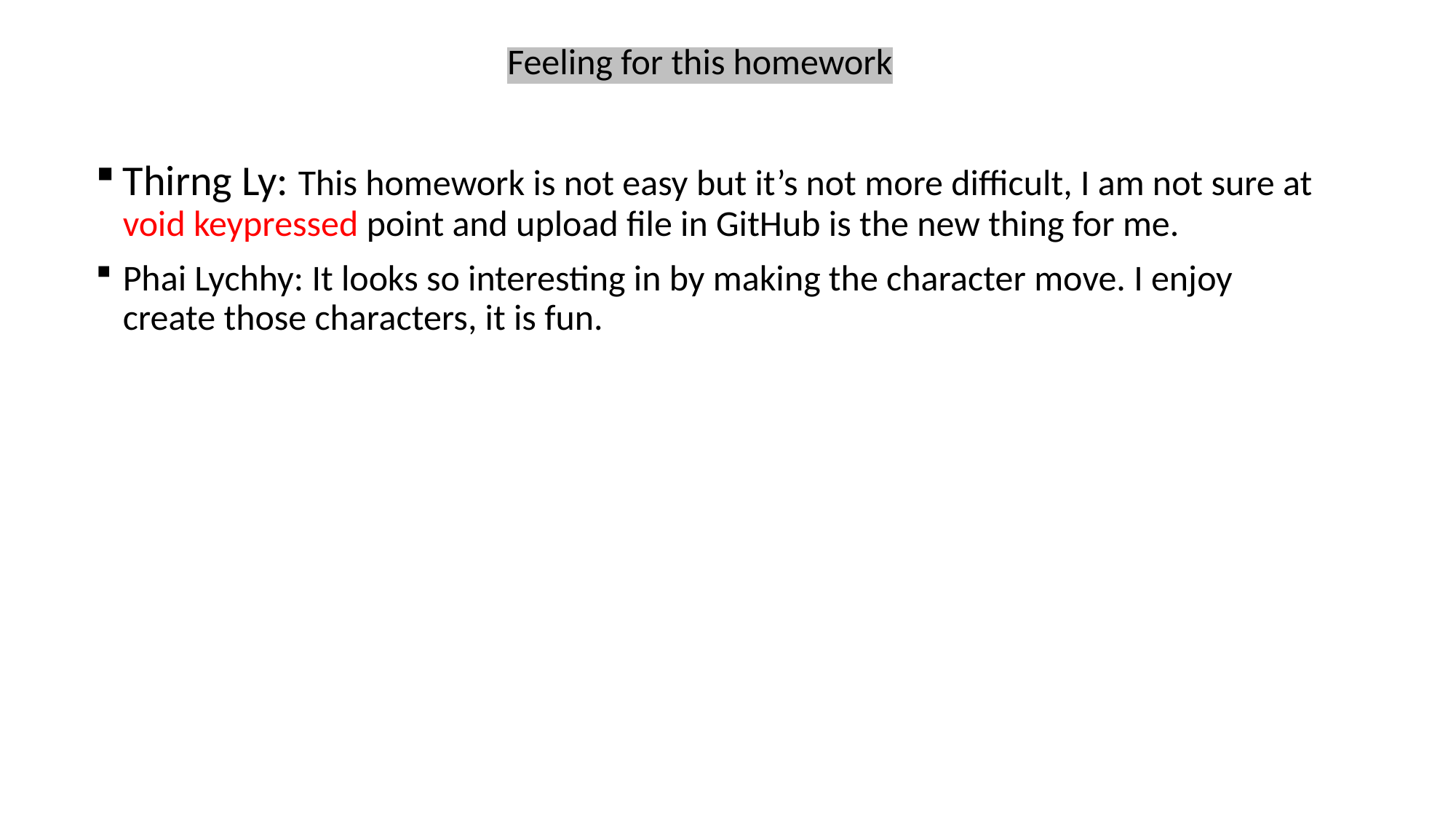

# Feeling for this homework
Thirng Ly: This homework is not easy but it’s not more difficult, I am not sure at void keypressed point and upload file in GitHub is the new thing for me.
Phai Lychhy: It looks so interesting in by making the character move. I enjoy create those characters, it is fun.